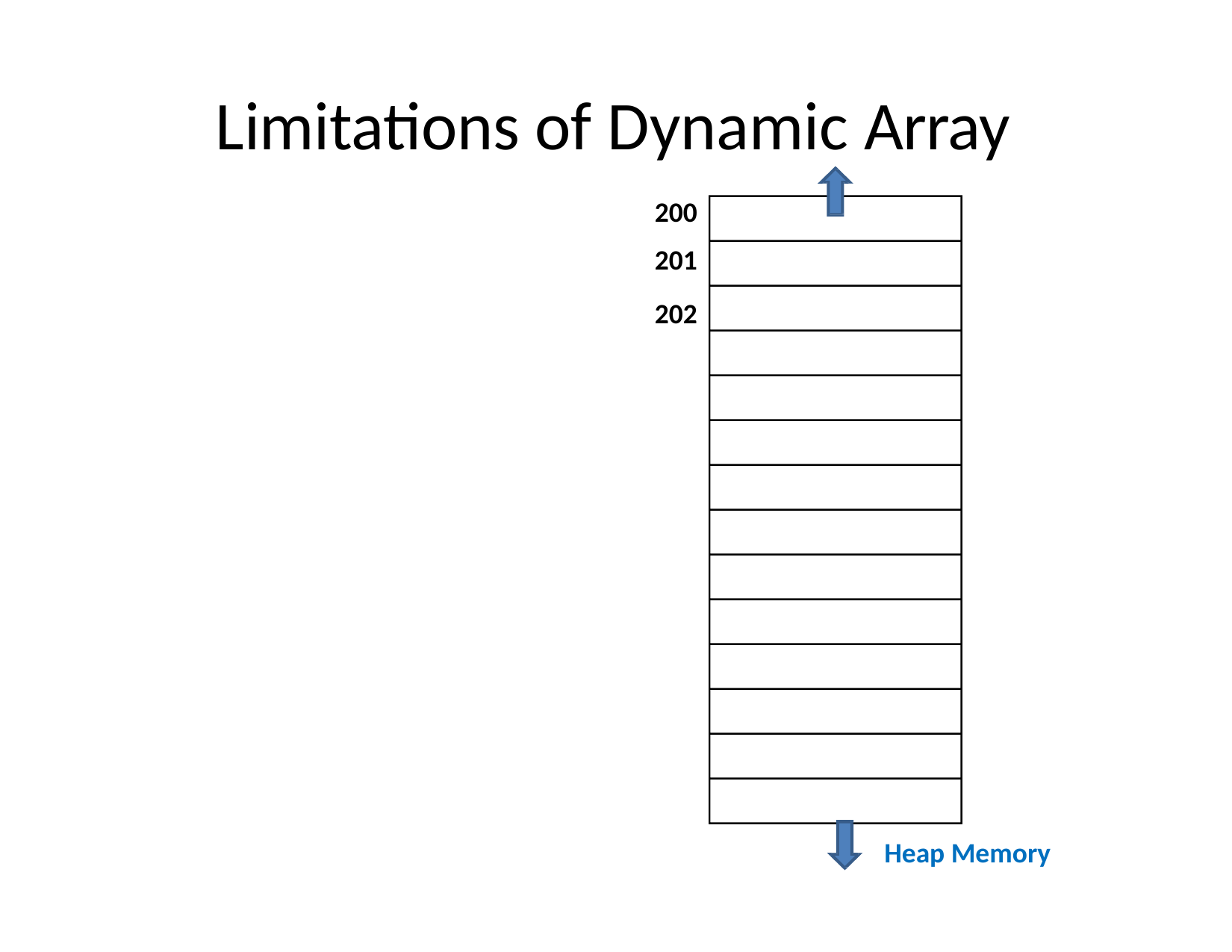

# Limitations of Dynamic Array

200
201
202
Heap Memory